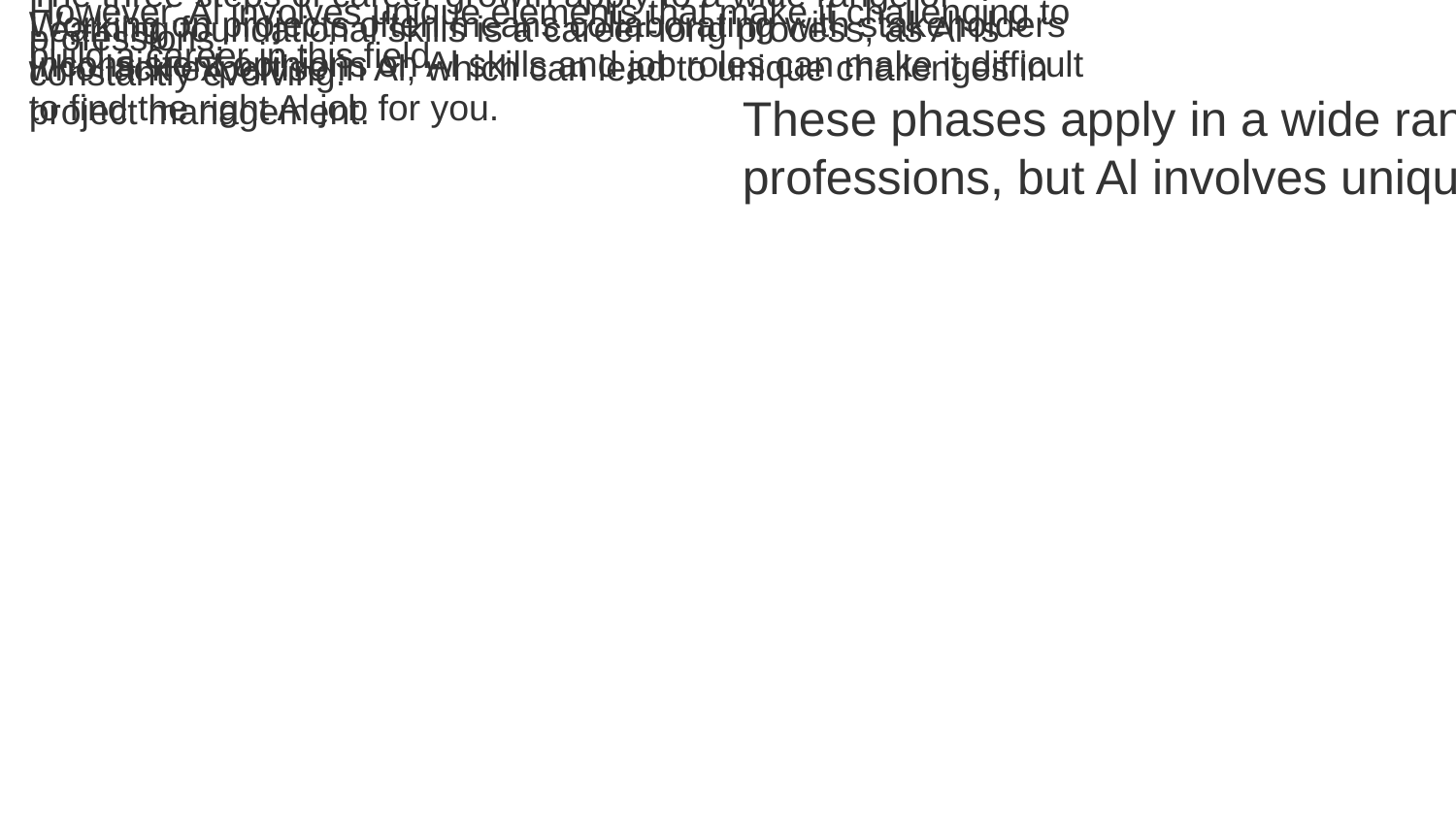

The three steps of career growth apply to a wide range of professions.
However, Al involves unique elements that make it challenging to build a career in this field.
Learning foundational skills is a career-long process, as Al is constantly evolving.
Working on projects often means collaborating with stakeholders who lack expertise in Al, which can lead to unique challenges in project management.
Inconsistent opinions on Al skills and job roles can make it difficult to find the right Al job for you.
These phases apply in a wide range of professions, but Al involves unique elements.